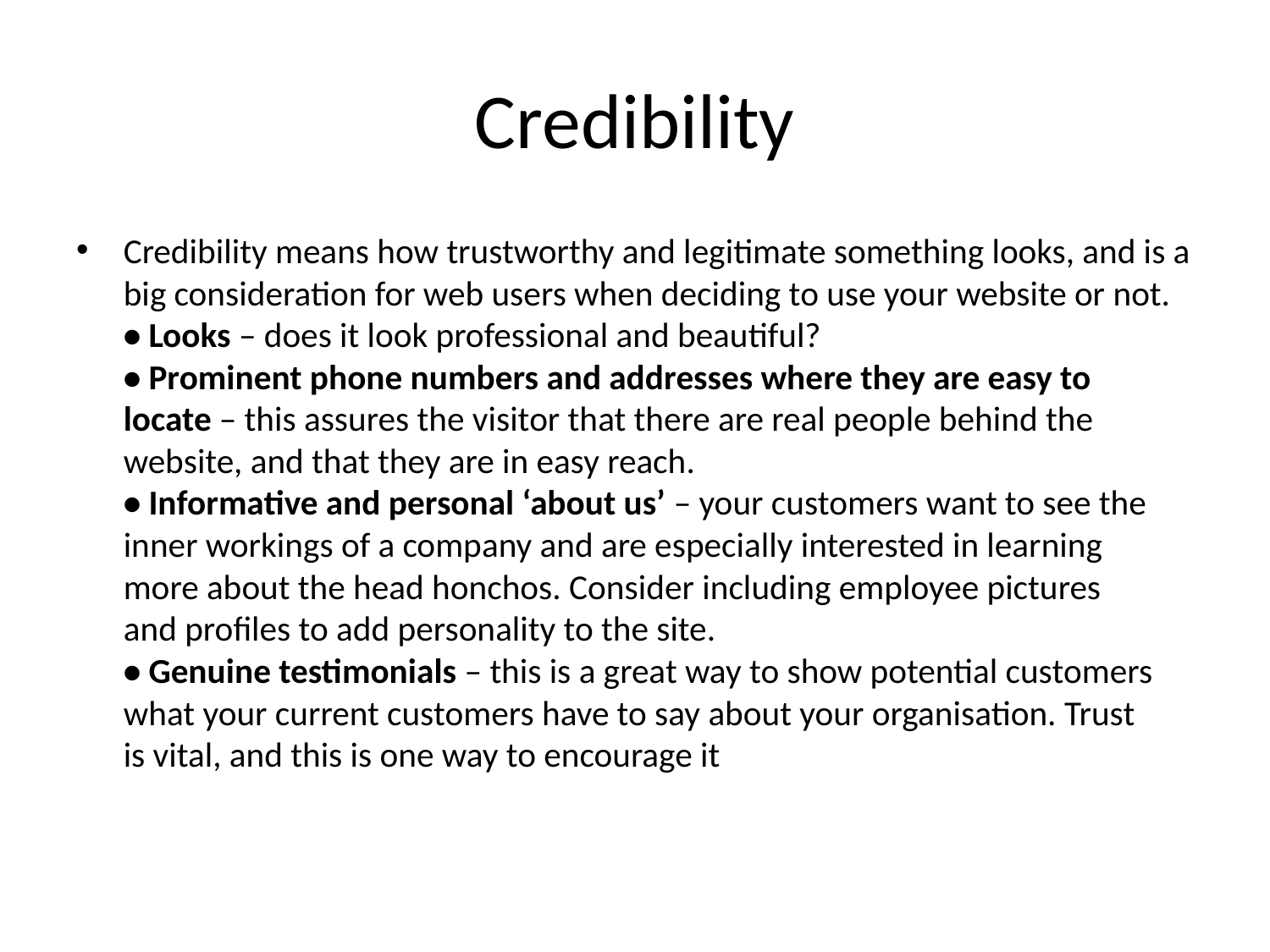

# Credibility
Credibility means how trustworthy and legitimate something looks, and is a big consideration for web users when deciding to use your website or not.
• Looks – does it look professional and beautiful?
• Prominent phone numbers and addresses where they are easy to
locate – this assures the visitor that there are real people behind the
website, and that they are in easy reach.
• Informative and personal ‘about us’ – your customers want to see the
inner workings of a company and are especially interested in learning
more about the head honchos. Consider including employee pictures
and profiles to add personality to the site.
• Genuine testimonials – this is a great way to show potential customers
what your current customers have to say about your organisation. Trust
is vital, and this is one way to encourage it